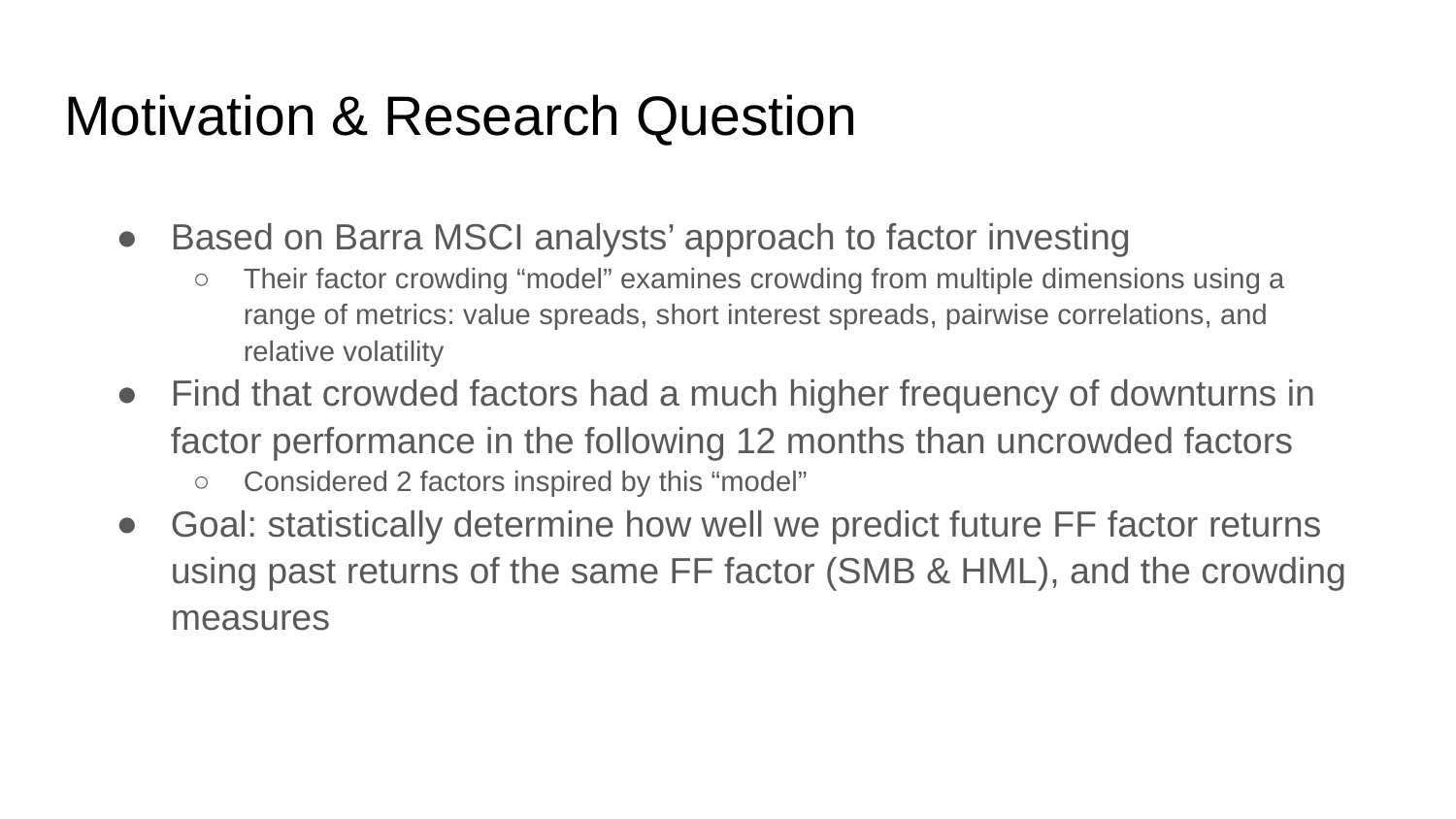

# Motivation & Research Question
Based on Barra MSCI analysts’ approach to factor investing
Their factor crowding “model” examines crowding from multiple dimensions using a range of metrics: value spreads, short interest spreads, pairwise correlations, and relative volatility
Find that crowded factors had a much higher frequency of downturns in factor performance in the following 12 months than uncrowded factors
Considered 2 factors inspired by this “model”
Goal: statistically determine how well we predict future FF factor returns using past returns of the same FF factor (SMB & HML), and the crowding measures